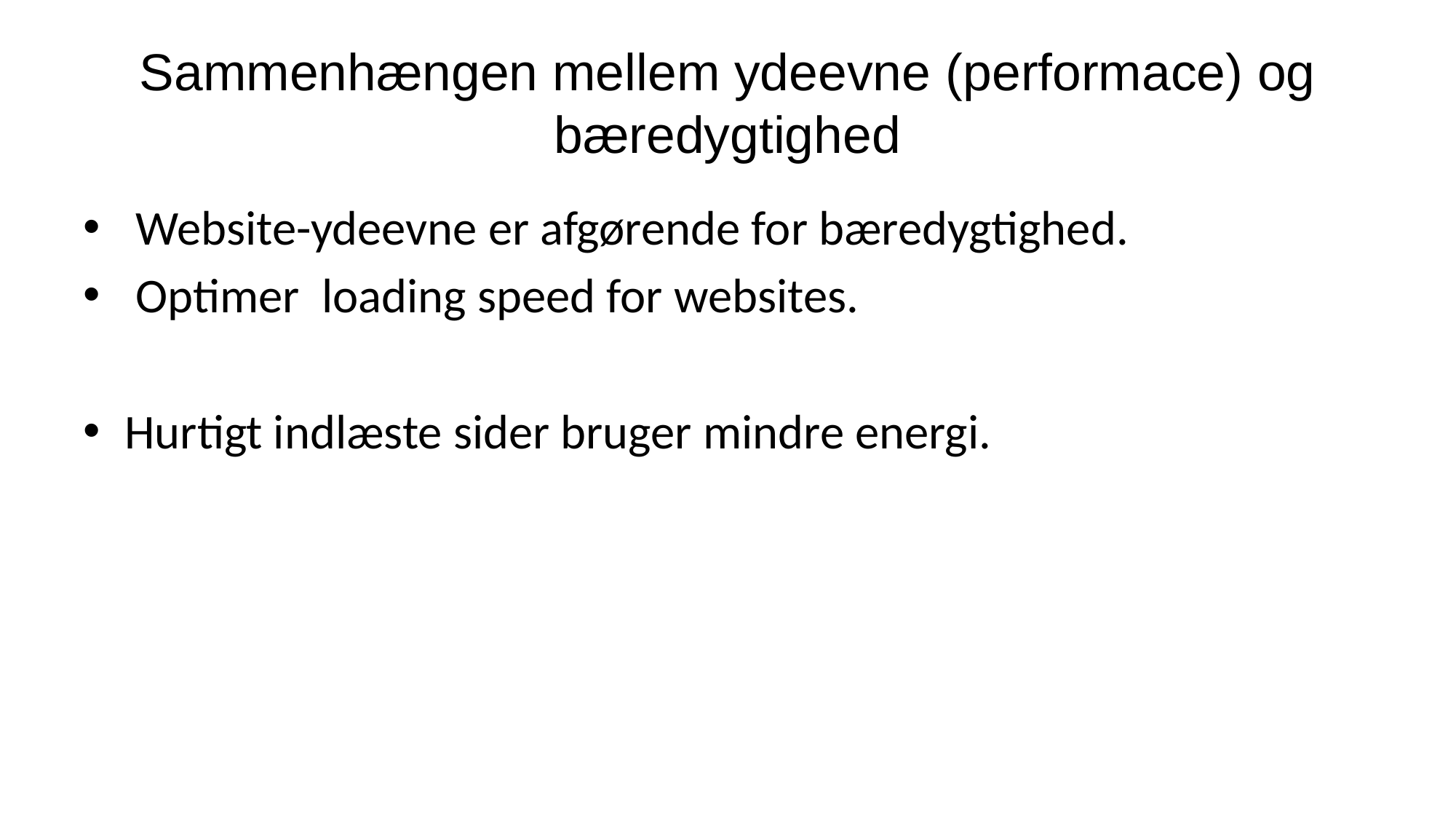

# Sammenhængen mellem ydeevne (performace) og bæredygtighed
 Website-ydeevne er afgørende for bæredygtighed.
 Optimer  loading speed for websites.

Hurtigt indlæste sider bruger mindre energi.